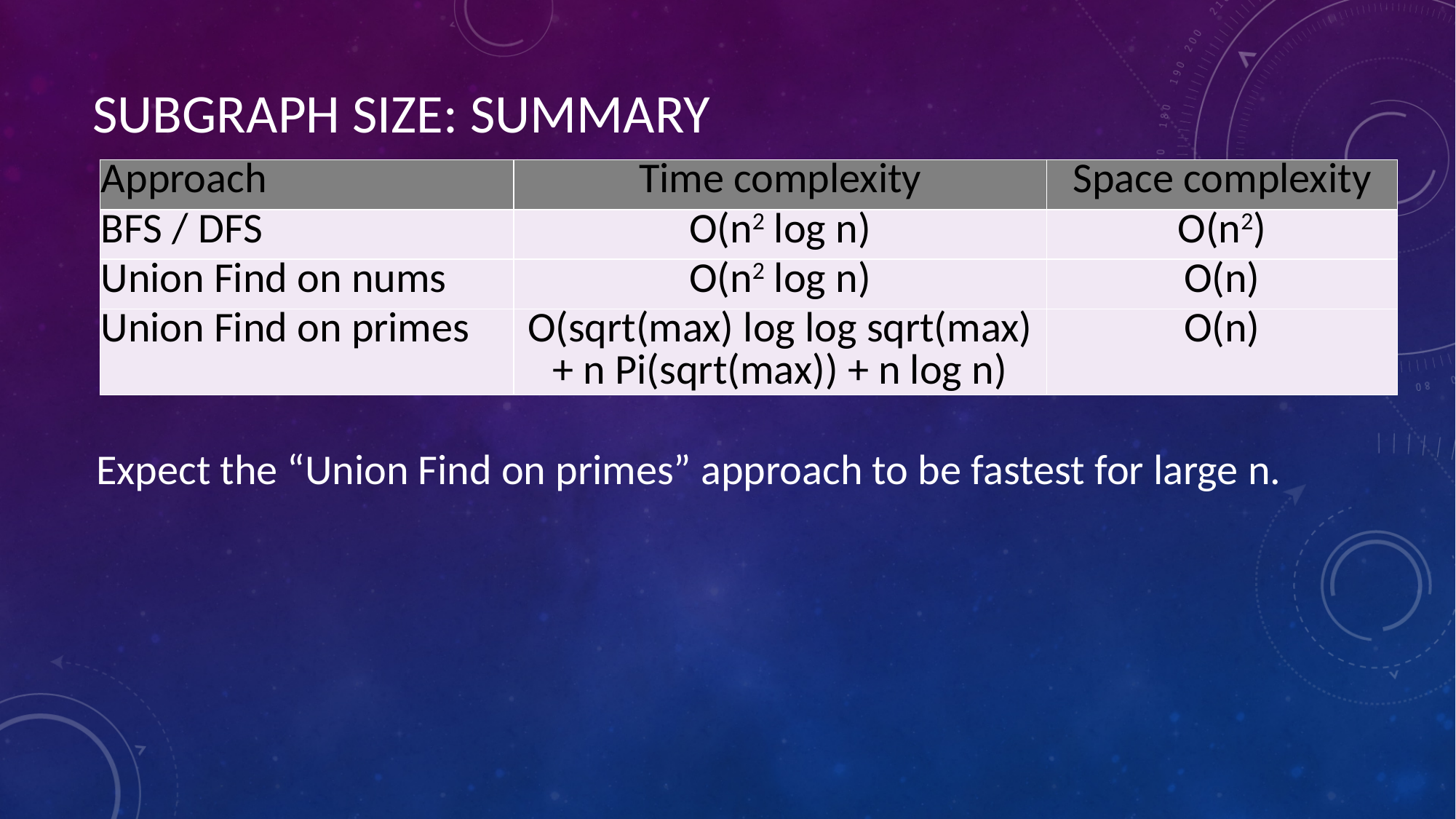

# Subgraph size: summary
| Approach | Time complexity | Space complexity |
| --- | --- | --- |
| BFS / DFS | O(n2 log n) | O(n2) |
| Union Find on nums | O(n2 log n) | O(n) |
| Union Find on primes | O(sqrt(max) log log sqrt(max) + n Pi(sqrt(max)) + n log n) | O(n) |
Expect the “Union Find on primes” approach to be fastest for large n.